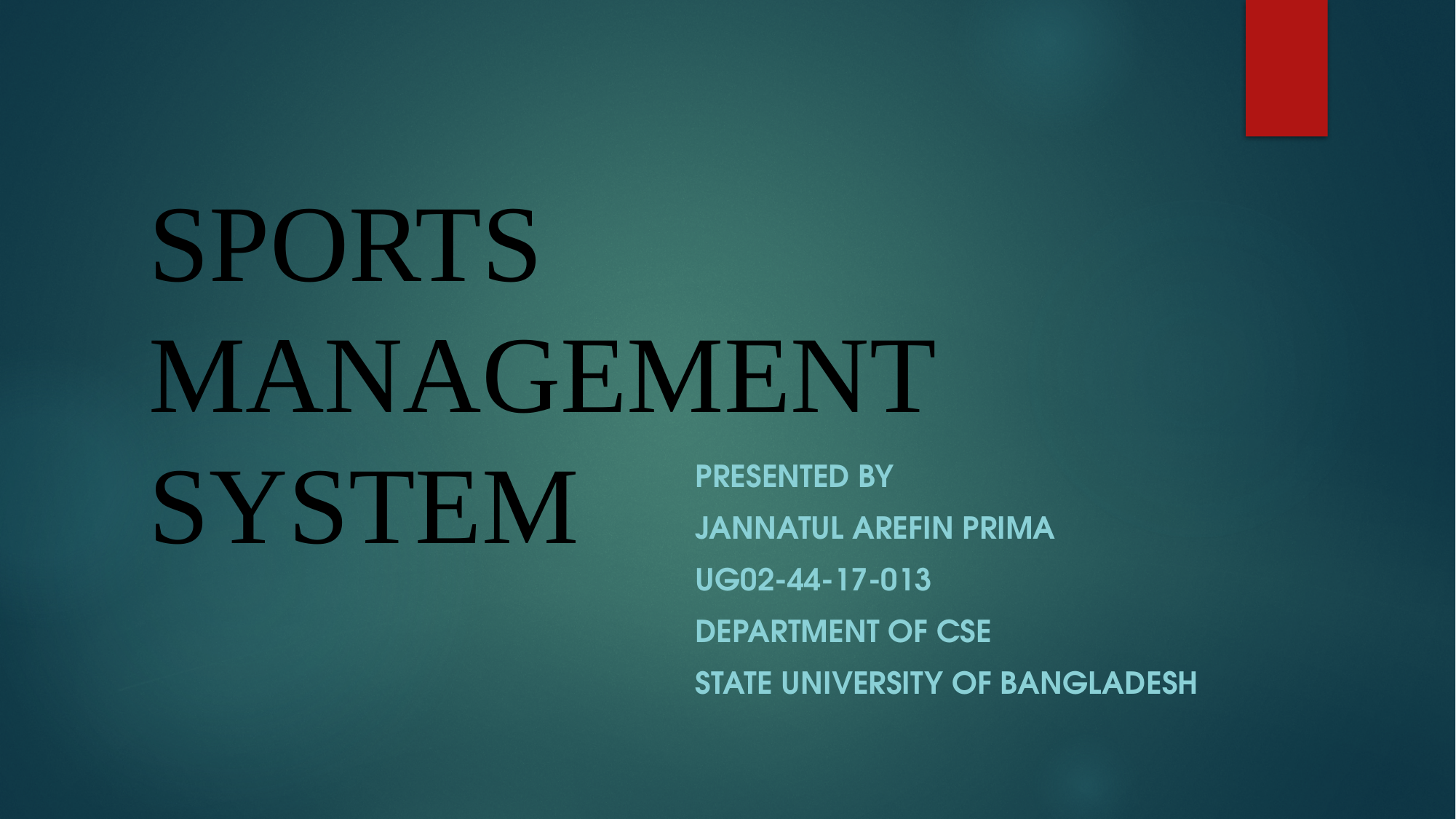

# SPORTS MANAGEMENT SYSTEM
Presented By
Jannatul Arefin Prima
UG02-44-17-013
Department Of CSE
State University Of Bangladesh